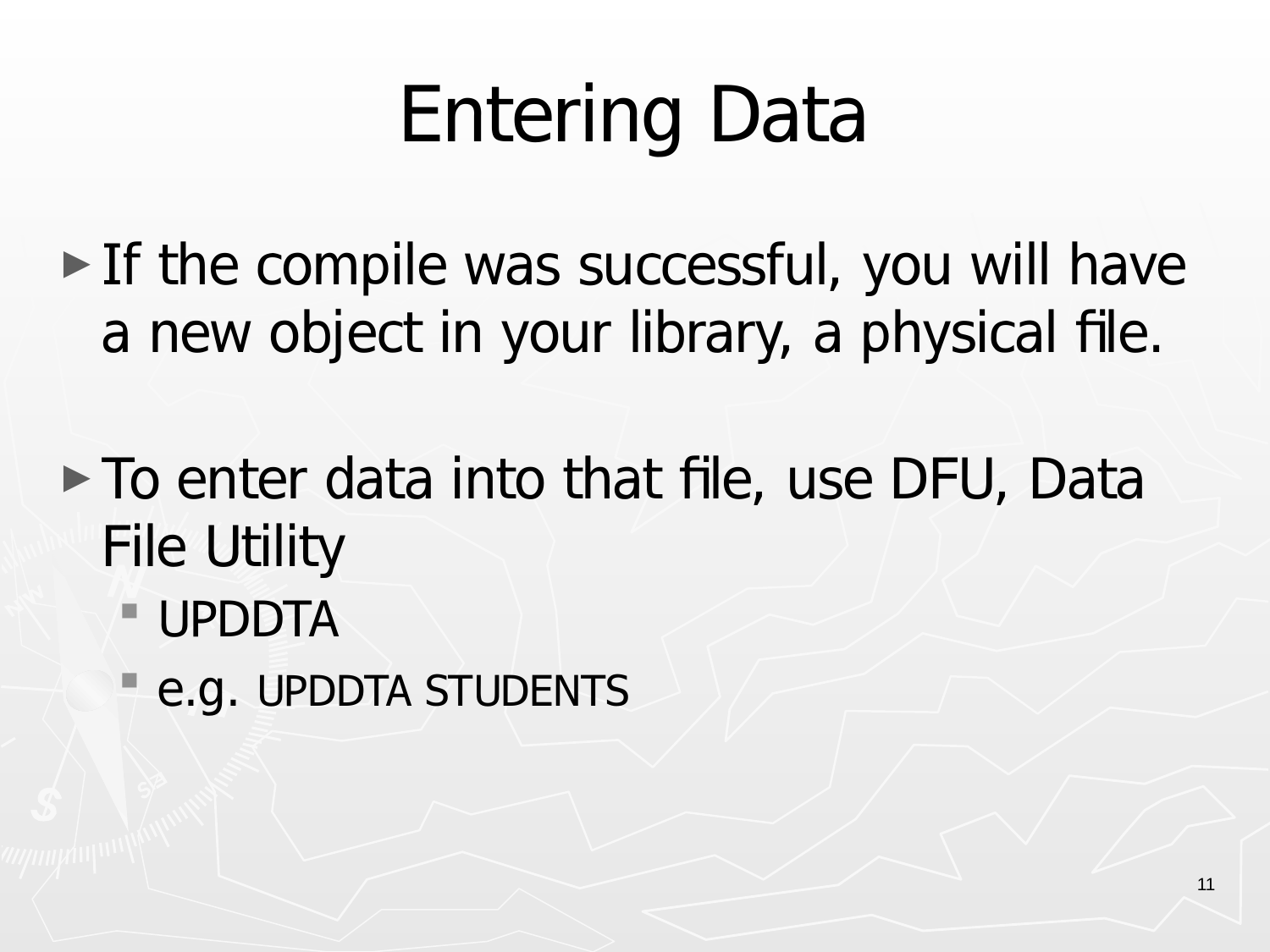

# Entering Data
If the compile was successful, you will have a new object in your library, a physical file.

To enter data into that file, use DFU, Data File Utility
UPDDTA
e.g. UPDDTA STUDENTS

11